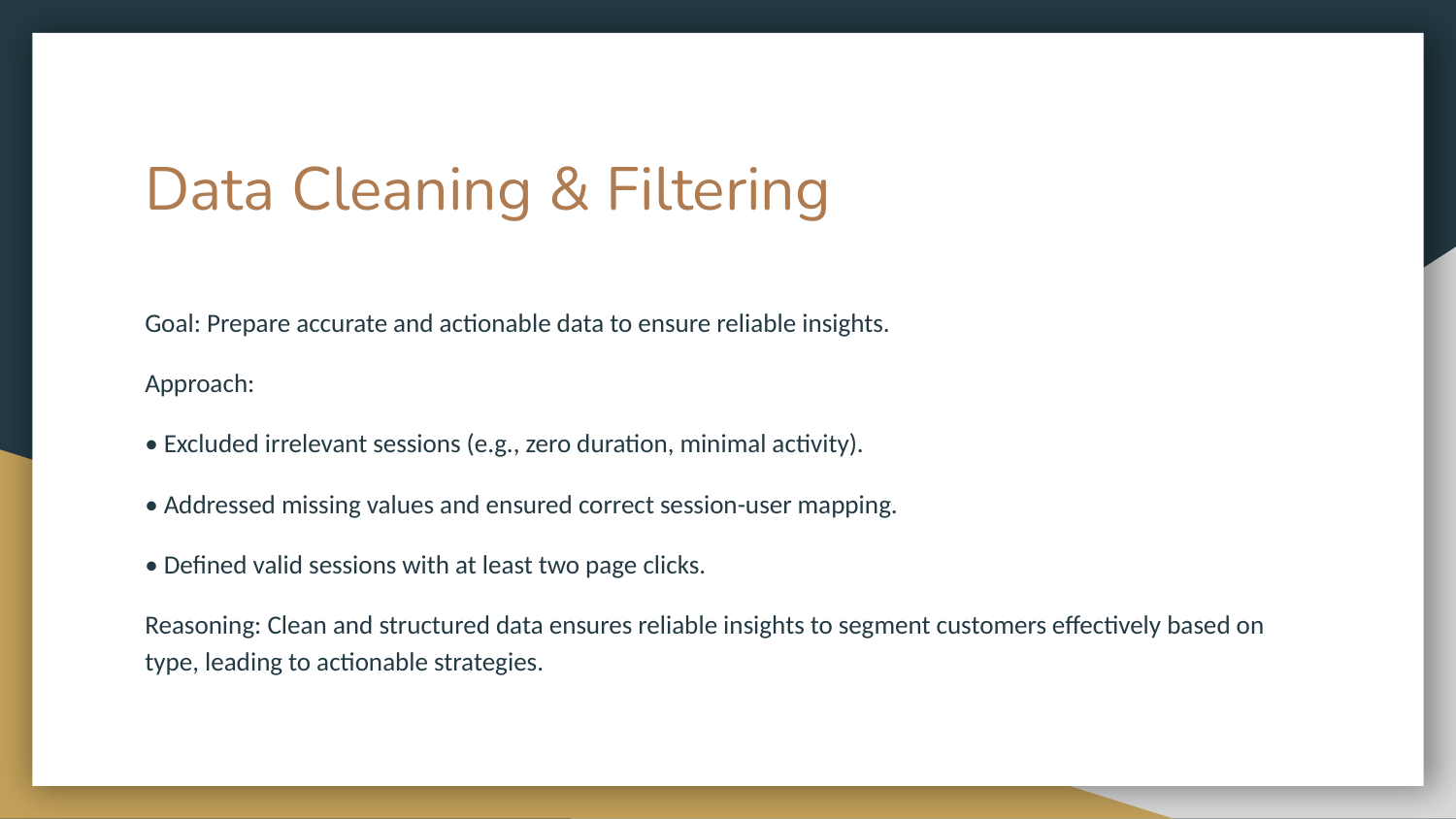

# Data Cleaning & Filtering
Goal: Prepare accurate and actionable data to ensure reliable insights.
Approach:
• Excluded irrelevant sessions (e.g., zero duration, minimal activity).
• Addressed missing values and ensured correct session-user mapping.
• Defined valid sessions with at least two page clicks.
Reasoning: Clean and structured data ensures reliable insights to segment customers effectively based on type, leading to actionable strategies.